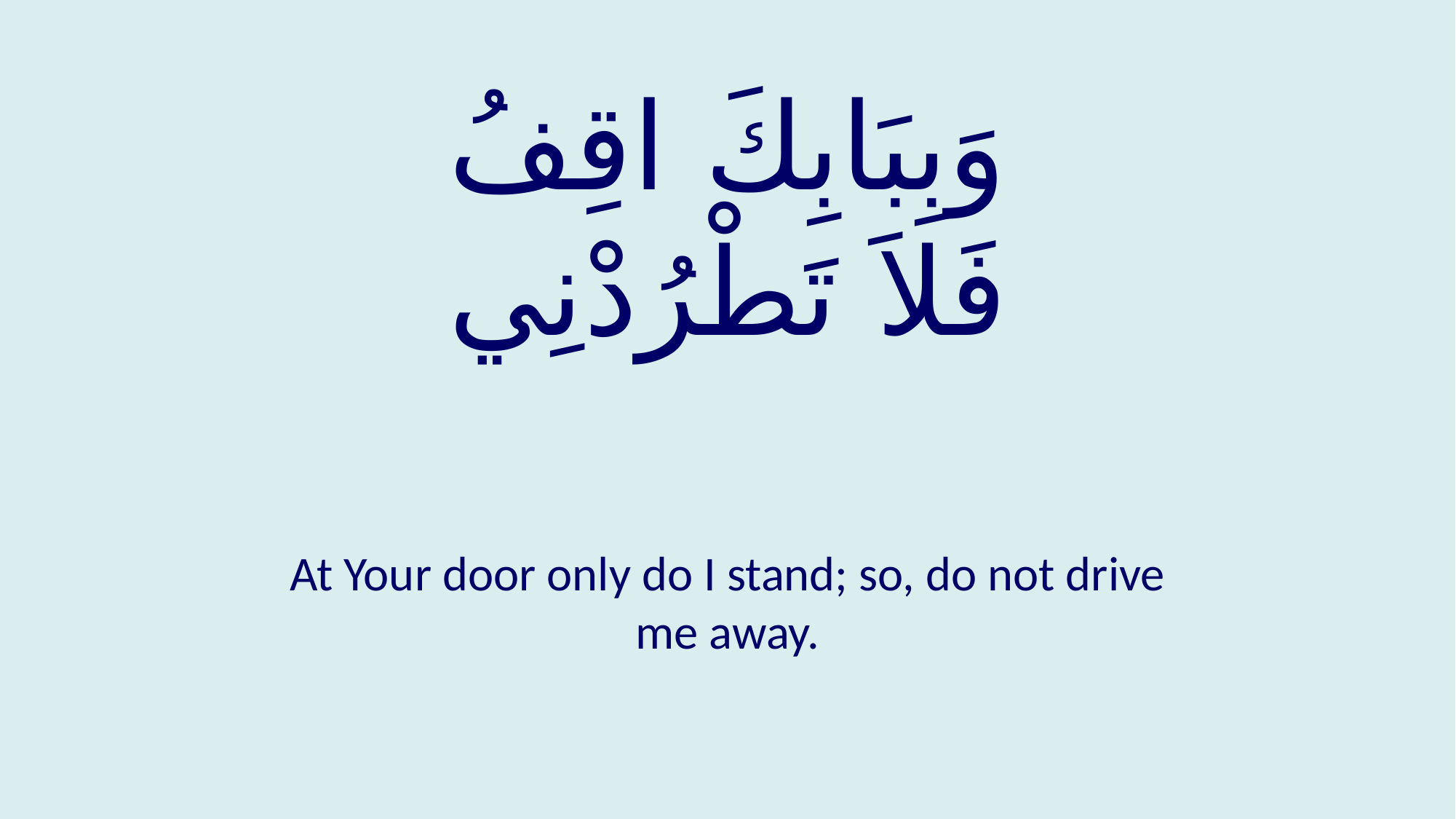

# وَبِبَابِكَ اقِفُ فَلاَ تَطْرُدْنِي
At Your door only do I stand; so, do not drive me away.